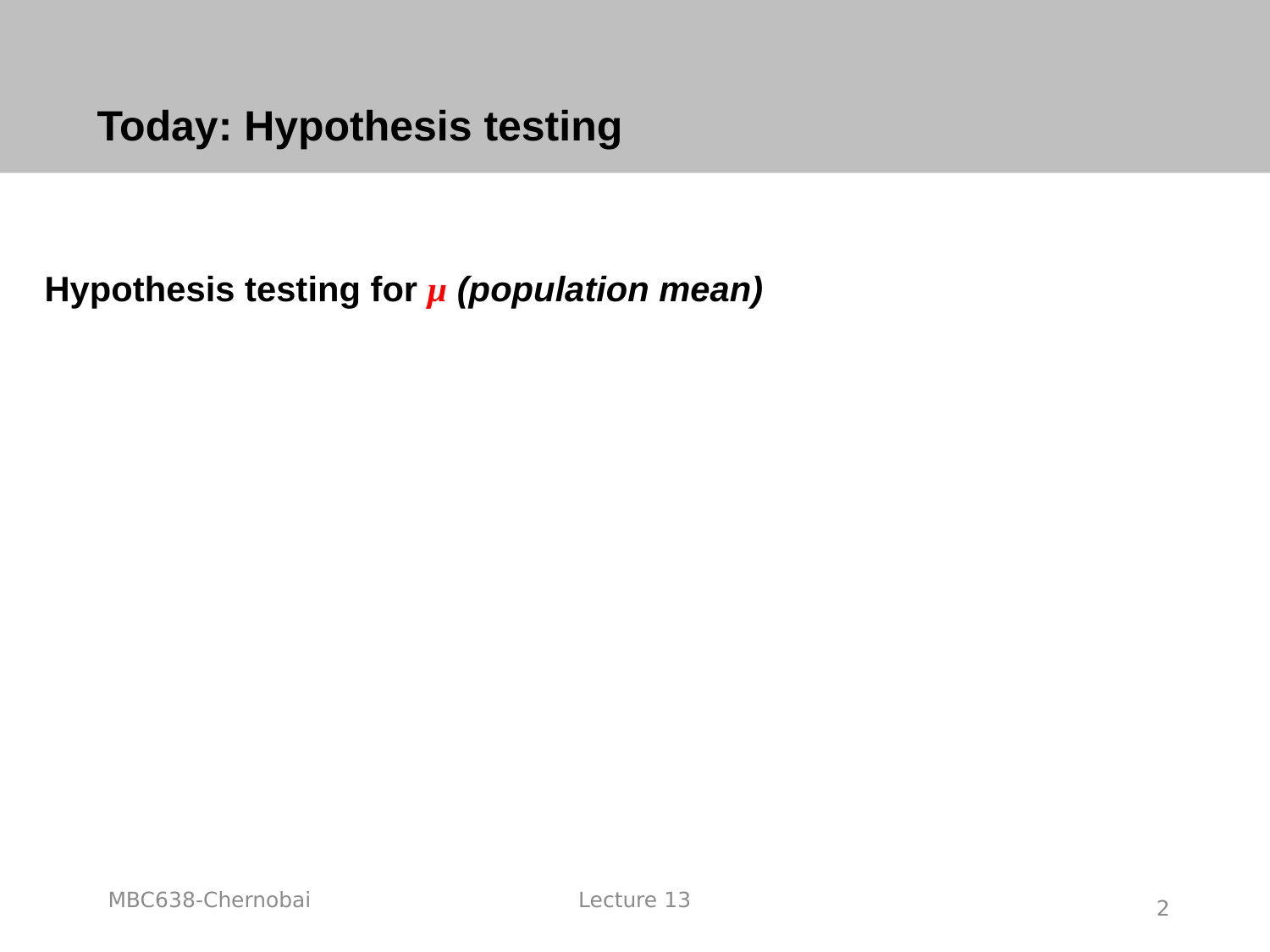

# Today: Hypothesis testing
Hypothesis testing for μ (population mean)

MBC638-Chernobai
Lecture 13
2